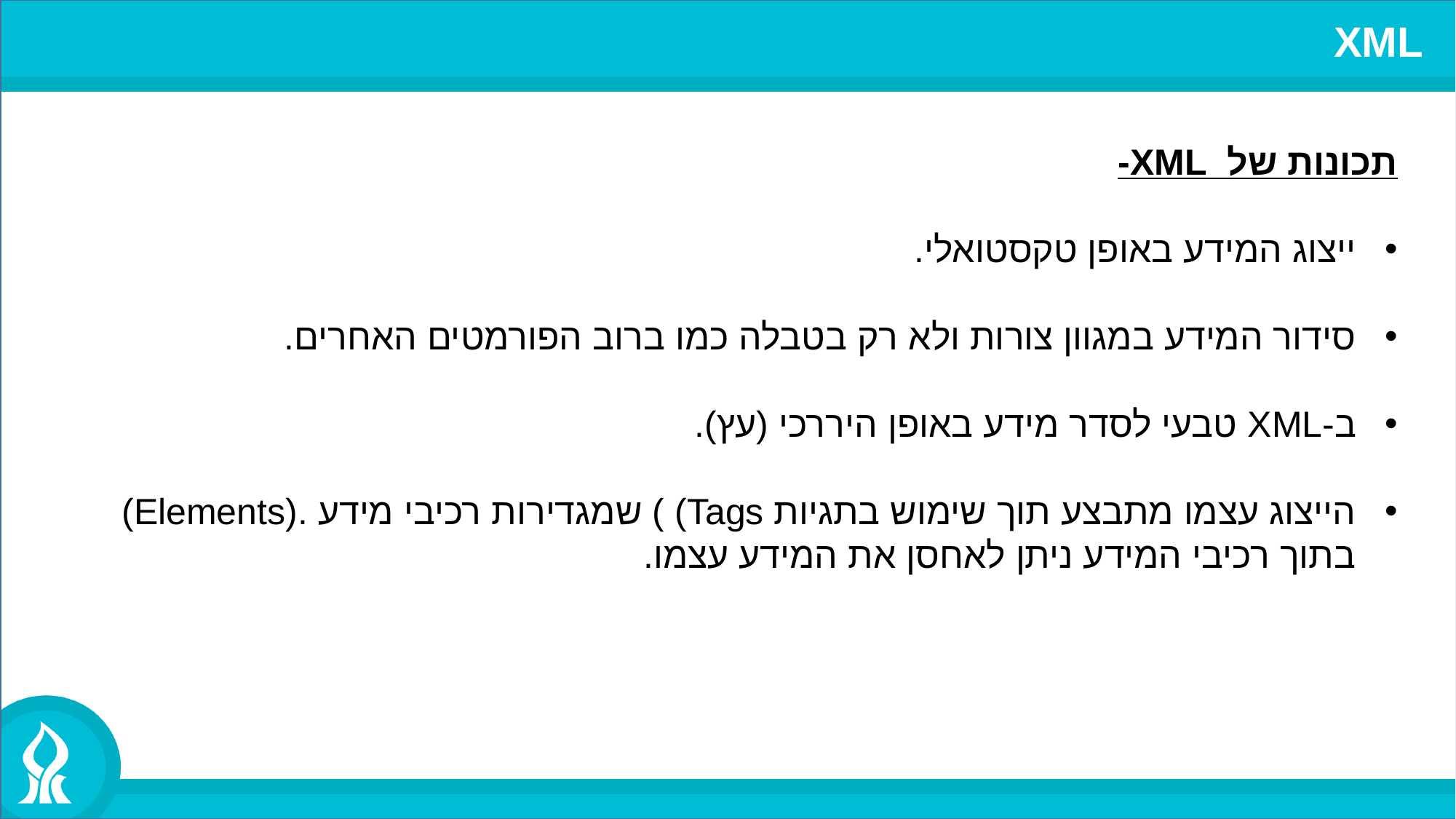

XML
תכונות של  XML-

ייצוג המידע באופן טקסטואלי.

סידור המידע במגוון צורות ולא רק בטבלה כמו ברוב הפורמטים האחרים.

ב-XML טבעי לסדר מידע באופן היררכי (עץ).

הייצוג עצמו מתבצע תוך שימוש בתגיות Tags) ) שמגדירות רכיבי מידע .(Elements) בתוך רכיבי המידע ניתן לאחסן את המידע עצמו.